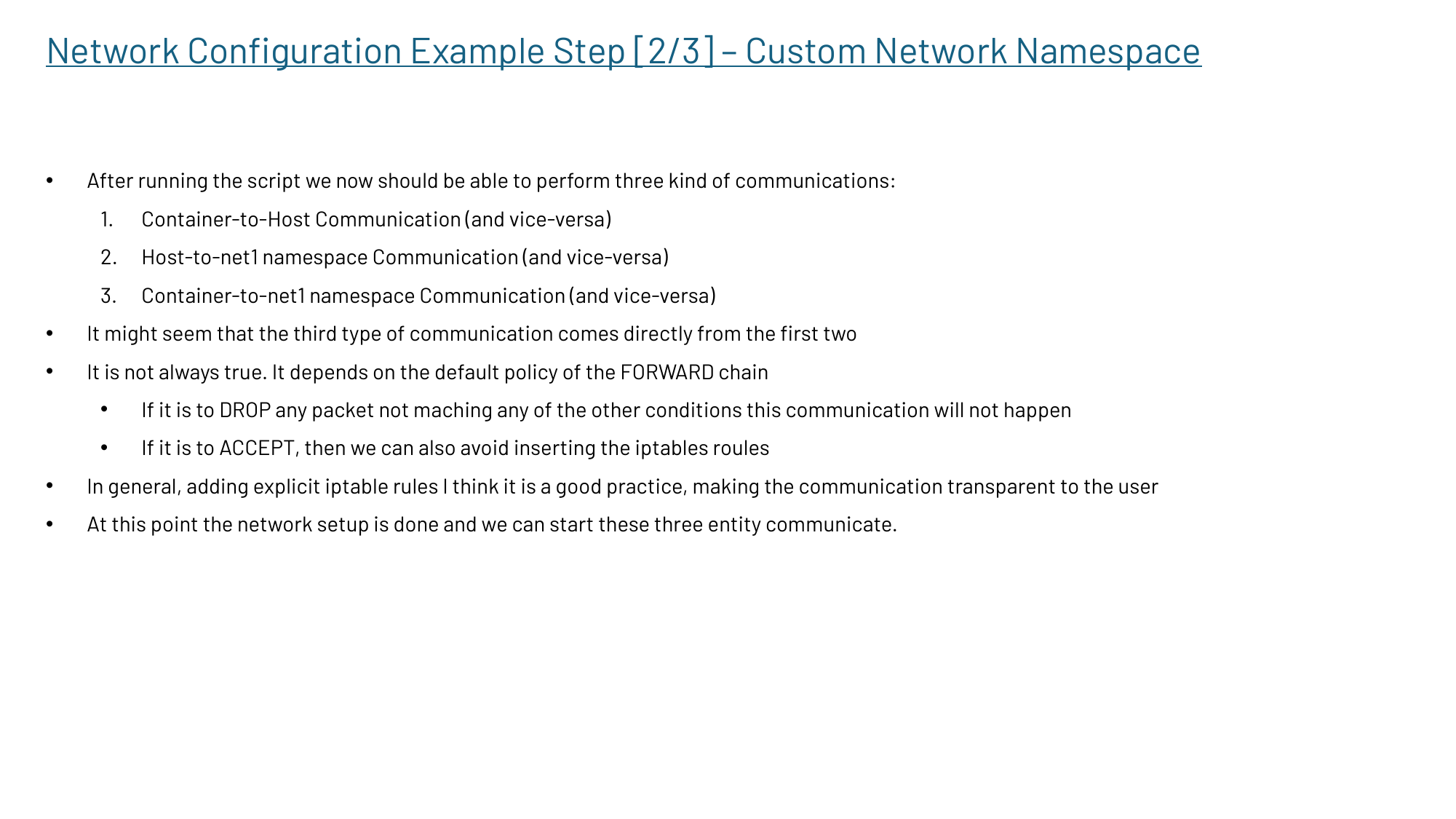

Network Configuration Example Step [2/3] – Custom Network Namespace
After running the script we now should be able to perform three kind of communications:
Container-to-Host Communication (and vice-versa)
Host-to-net1 namespace Communication (and vice-versa)
Container-to-net1 namespace Communication (and vice-versa)
It might seem that the third type of communication comes directly from the first two
It is not always true. It depends on the default policy of the FORWARD chain
If it is to DROP any packet not maching any of the other conditions this communication will not happen
If it is to ACCEPT, then we can also avoid inserting the iptables roules
In general, adding explicit iptable rules I think it is a good practice, making the communication transparent to the user
At this point the network setup is done and we can start these three entity communicate.